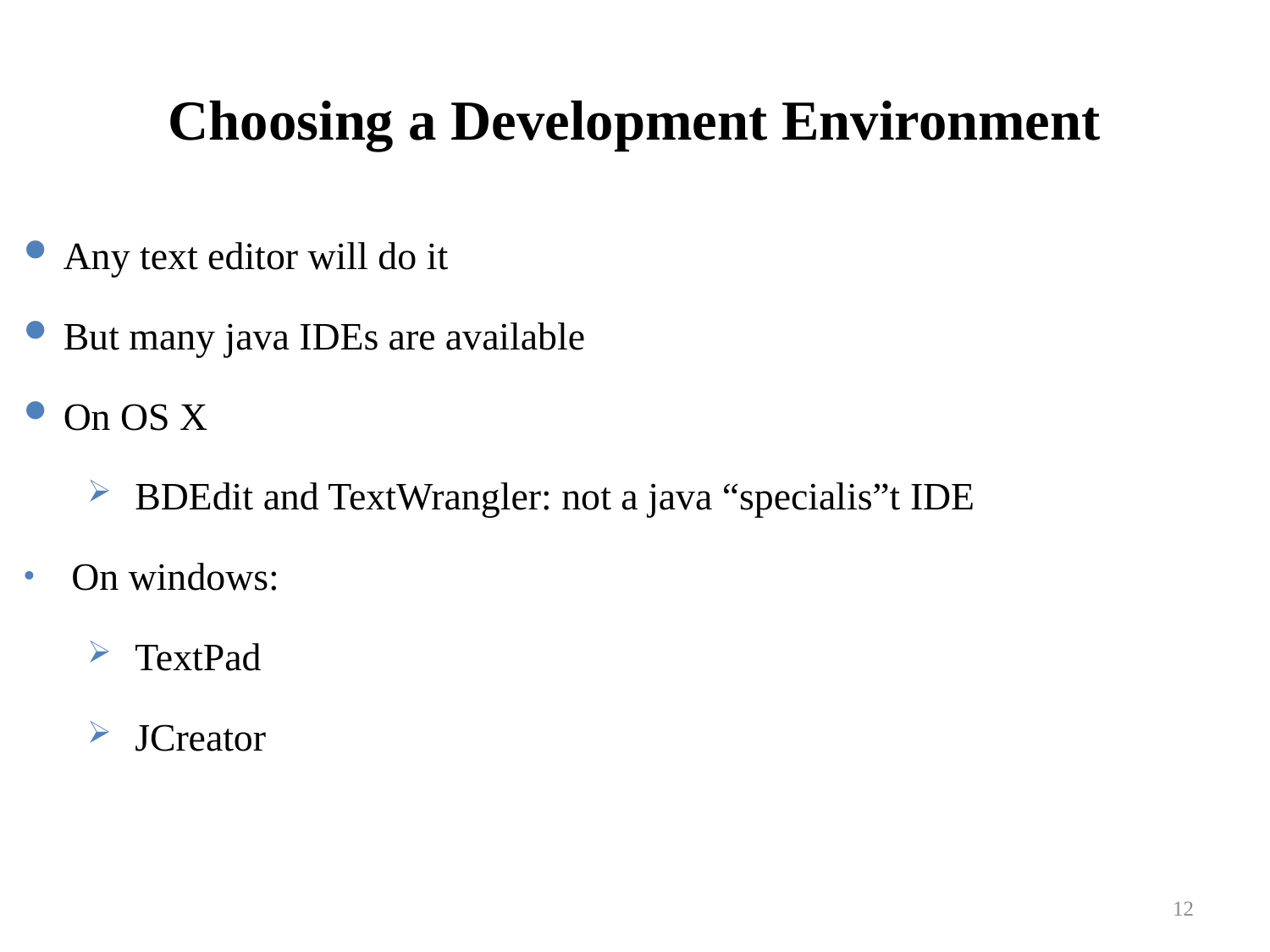

# Choosing a Development Environment
Any text editor will do it
But many java IDEs are available
On OS X
BDEdit and TextWrangler: not a java “specialis”t IDE
On windows:
TextPad
JCreator
12